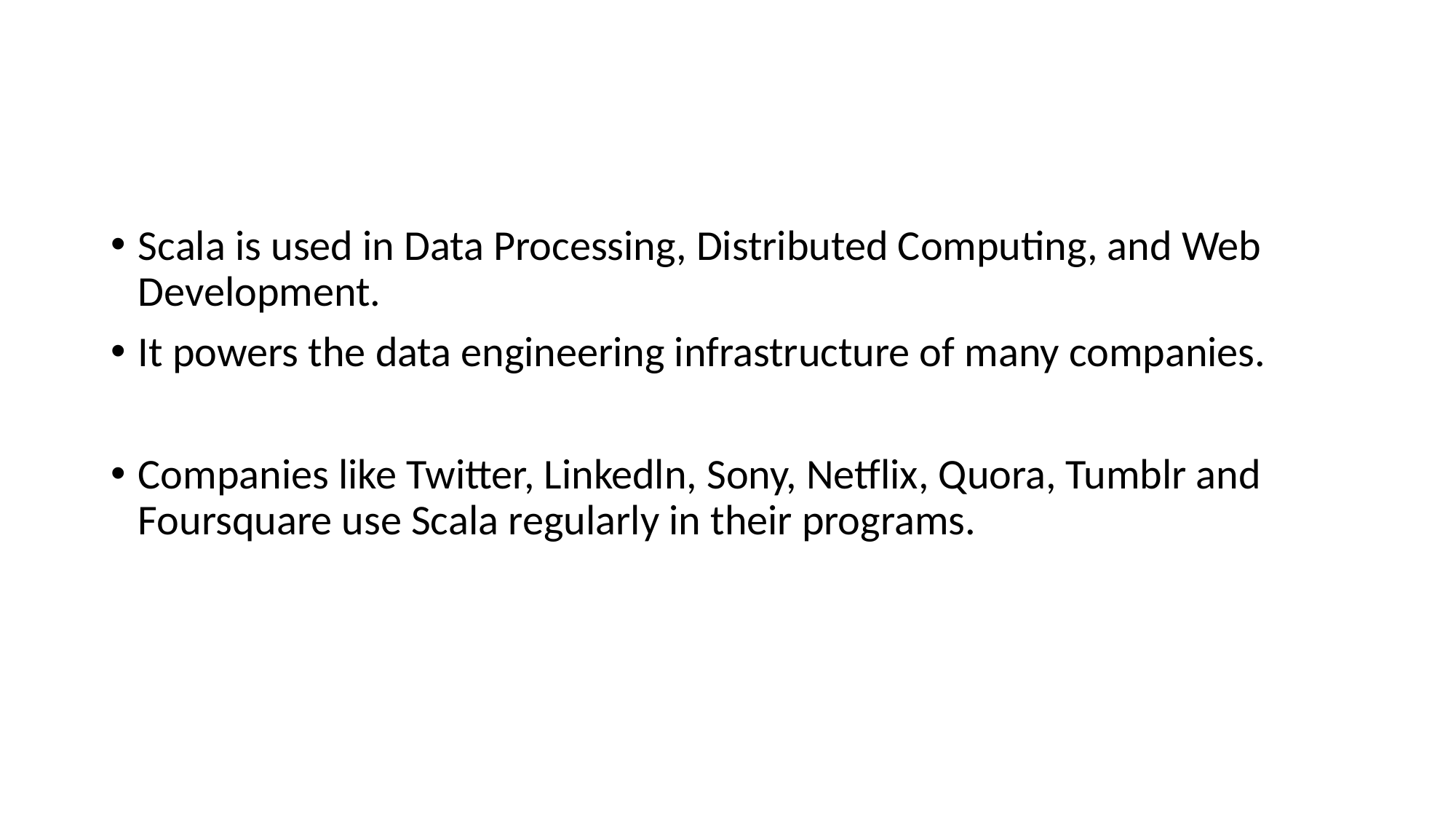

#
Scala is used in Data Processing, Distributed Computing, and Web Development.
It powers the data engineering infrastructure of many companies.

Companies like Twitter, Linkedln, Sony, Netflix, Quora, Tumblr and Foursquare use Scala regularly in their programs.